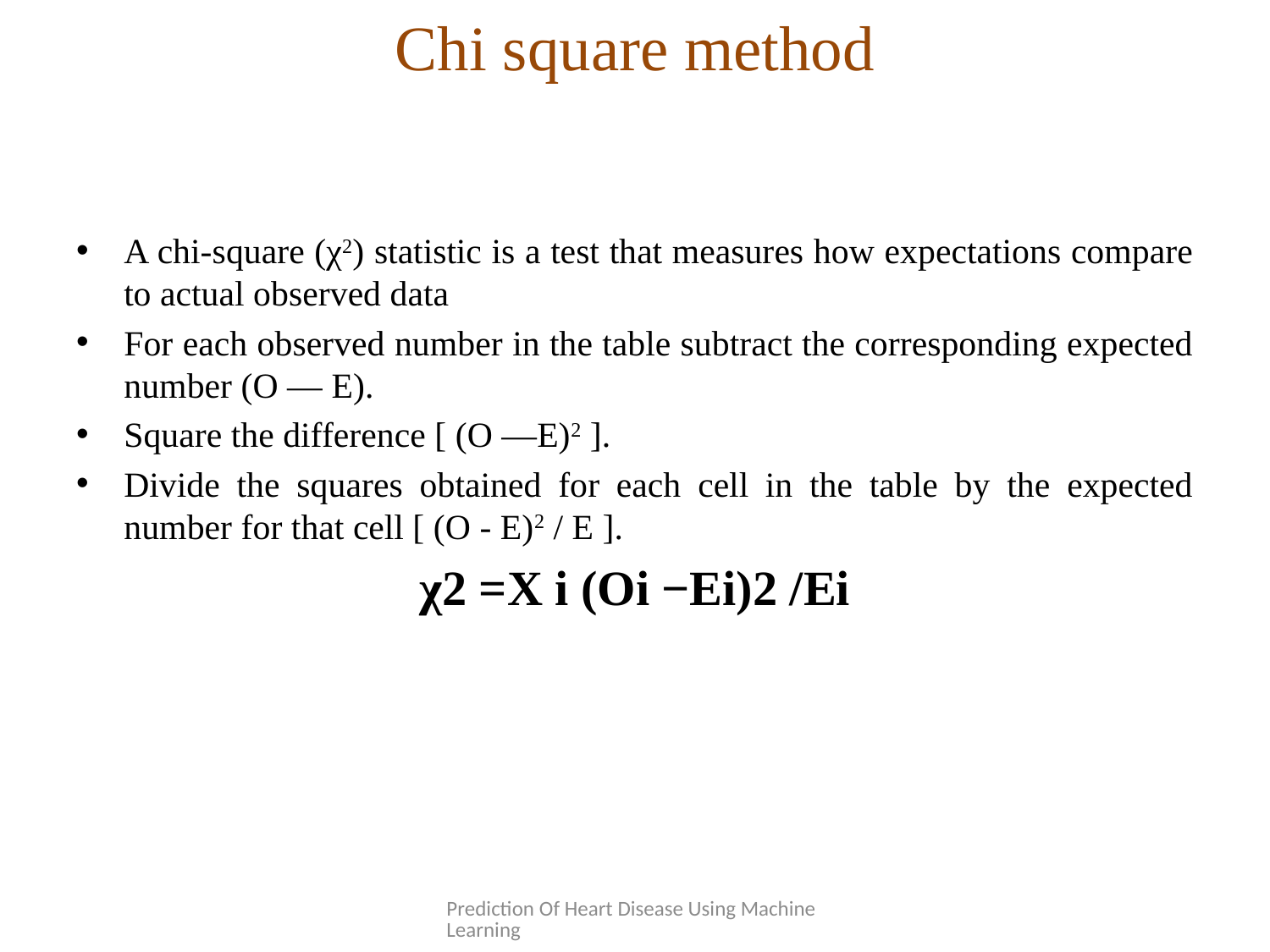

# Chi square method
A chi-square (χ2) statistic is a test that measures how expectations compare to actual observed data
For each observed number in the table subtract the corresponding expected number (O — E).
Square the difference [ (O —E)2 ].
Divide the squares obtained for each cell in the table by the expected number for that cell [ (O - E)2 / E ].
χ2 =X i (Oi −Ei)2 /Ei

Prediction Of Heart Disease Using Machine Learning
16